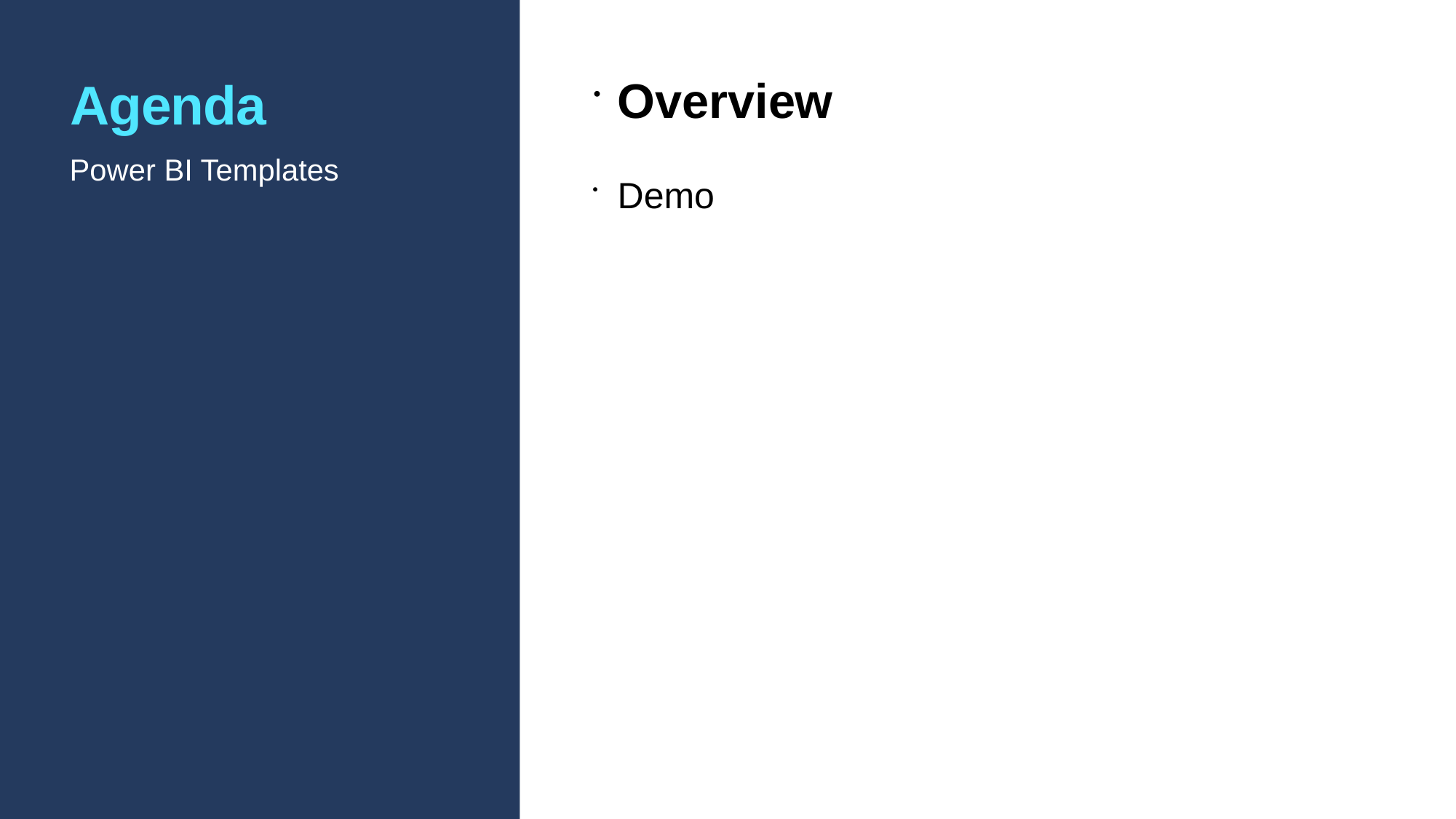

# Agenda
Overview
Demo
Power BI Templates